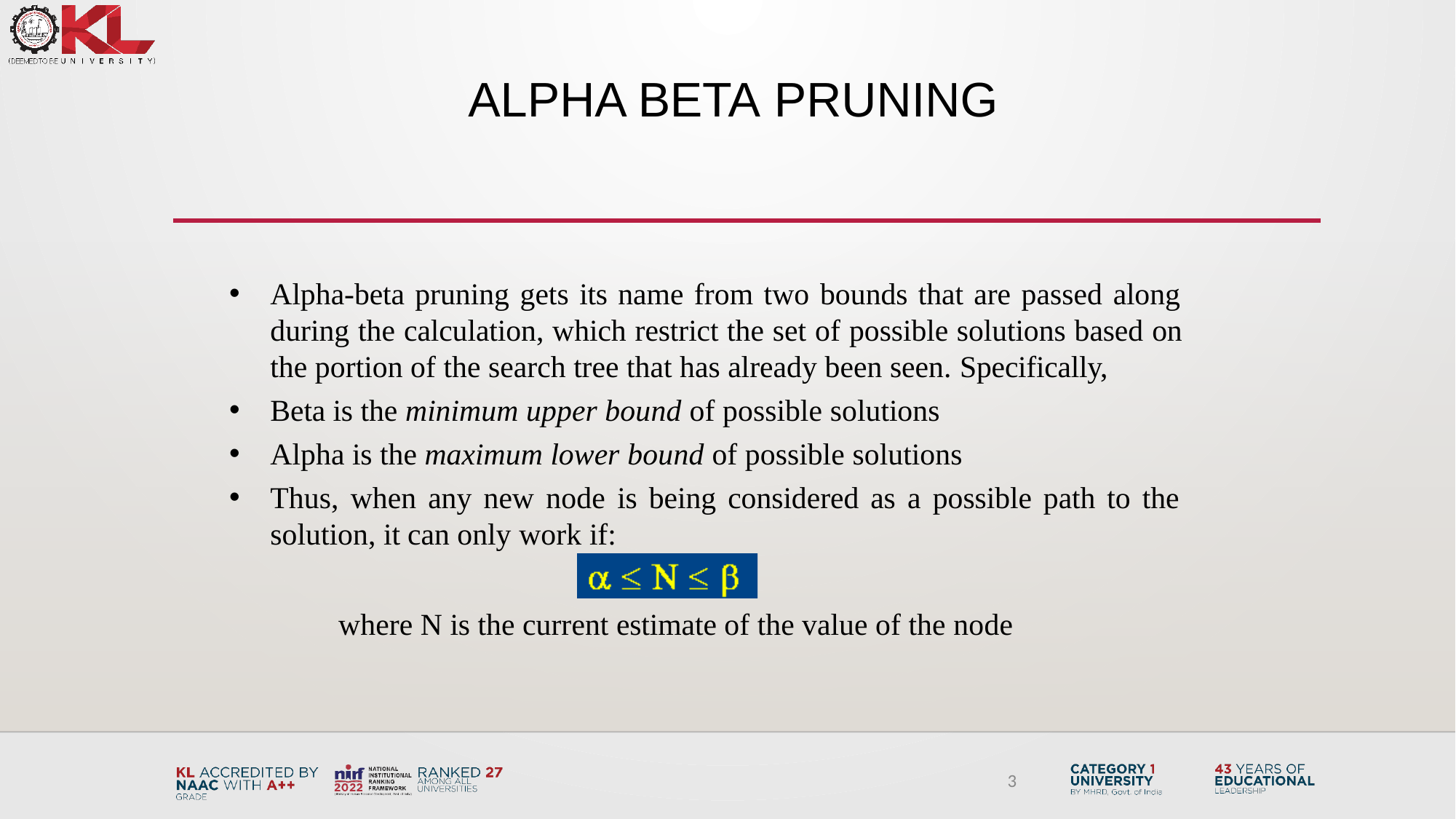

# Alpha Beta Pruning
Alpha-beta pruning gets its name from two bounds that are passed along  during the calculation, which restrict the set of possible solutions based on  the portion of the search tree that has already been seen. Specifically,
Beta is the minimum upper bound of possible solutions
Alpha is the maximum lower bound of possible solutions
Thus, when any new node is being considered as a possible path to the  solution, it can only work if:

where N is the current estimate of the value of the node

3